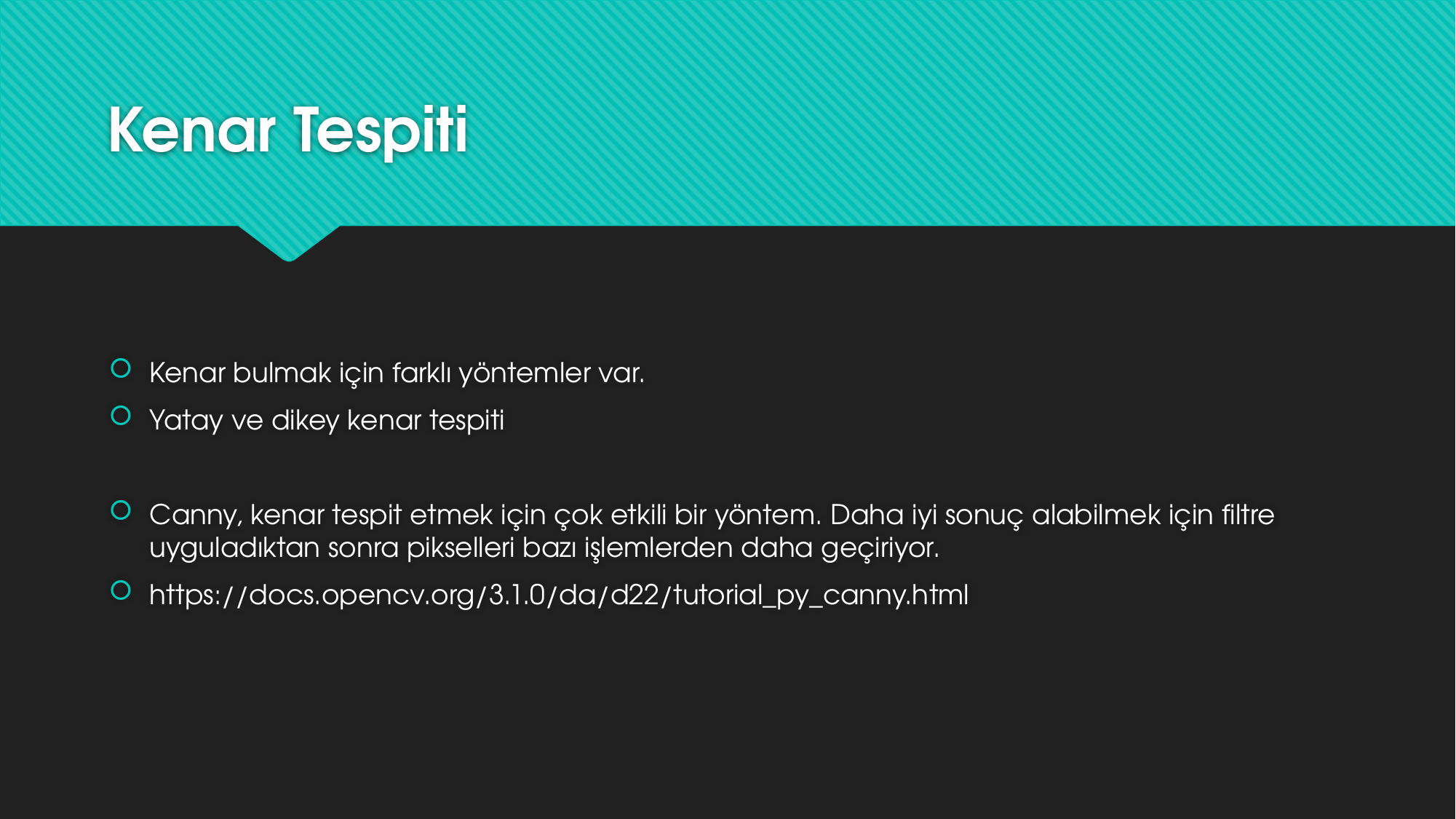

# Kenar Tespiti
Kenar bulmak için farklı yöntemler var.
Yatay ve dikey kenar tespiti

Canny, kenar tespit etmek için çok etkili bir yöntem. Daha iyi sonuç alabilmek için filtre uyguladıktan sonra pikselleri bazı işlemlerden daha geçiriyor.
https://docs.opencv.org/3.1.0/da/d22/tutorial_py_canny.html